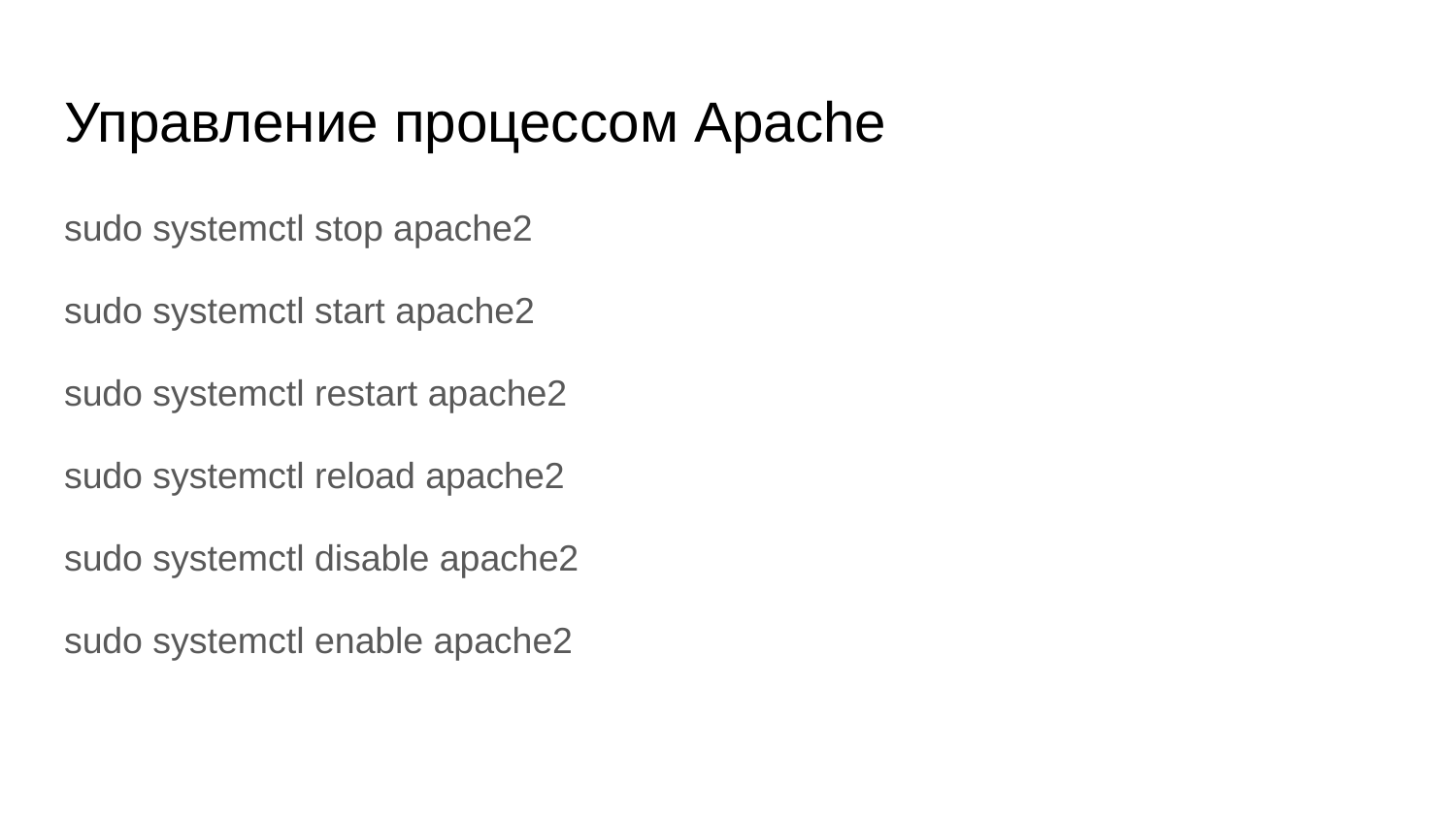

# Управление процессом Apache
sudo systemctl stop apache2
sudo systemctl start apache2
sudo systemctl restart apache2
sudo systemctl reload apache2
sudo systemctl disable apache2
sudo systemctl enable apache2